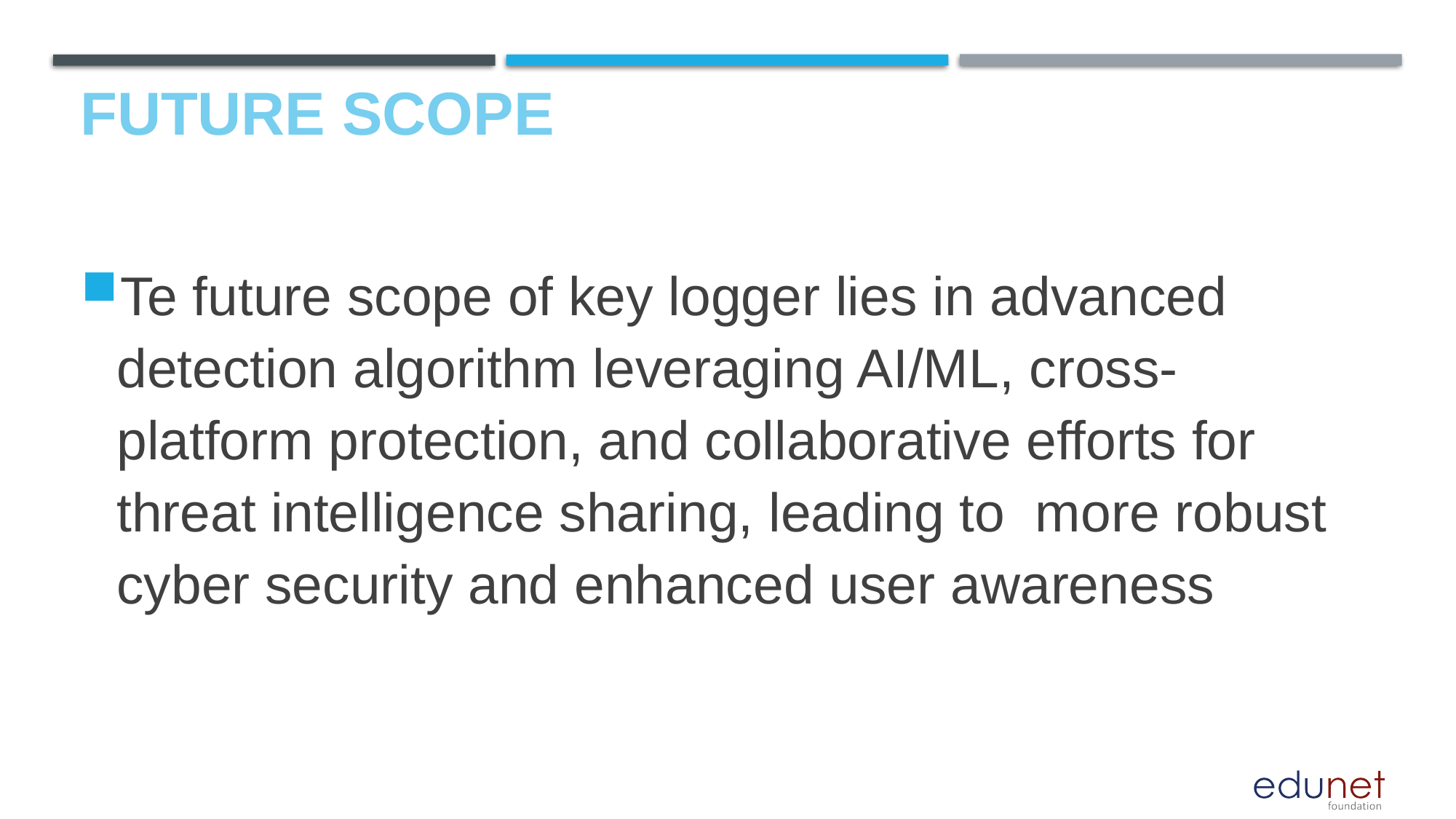

# Future scope
Te future scope of key logger lies in advanced detection algorithm leveraging AI/ML, cross-platform protection, and collaborative efforts for threat intelligence sharing, leading to  more robust cyber security and enhanced user awareness